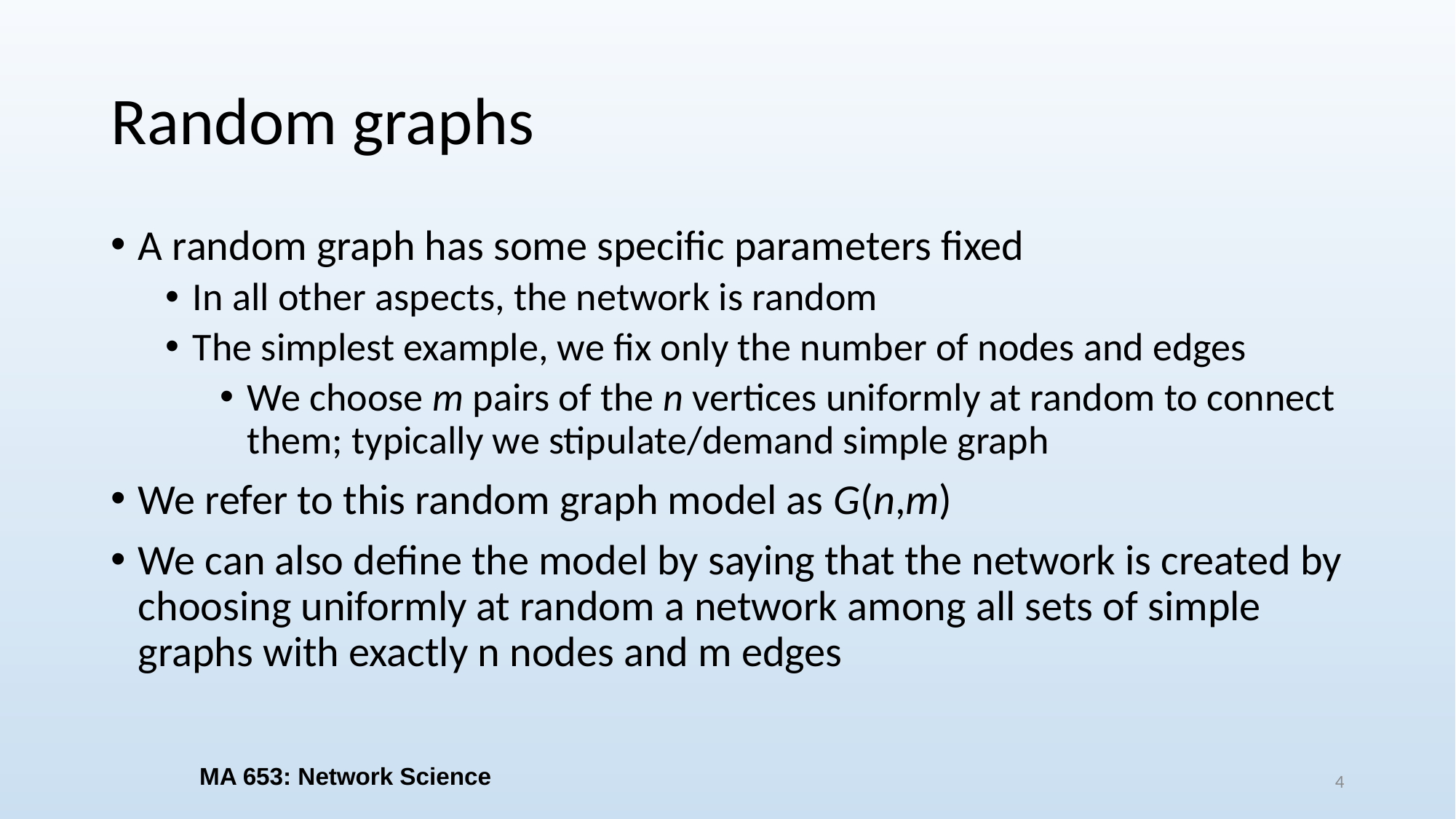

# Random graphs
A random graph has some specific parameters fixed
In all other aspects, the network is random
The simplest example, we fix only the number of nodes and edges
We choose m pairs of the n vertices uniformly at random to connect them; typically we stipulate/demand simple graph
We refer to this random graph model as G(n,m)
We can also define the model by saying that the network is created by choosing uniformly at random a network among all sets of simple graphs with exactly n nodes and m edges

MA 653: Network Science
4